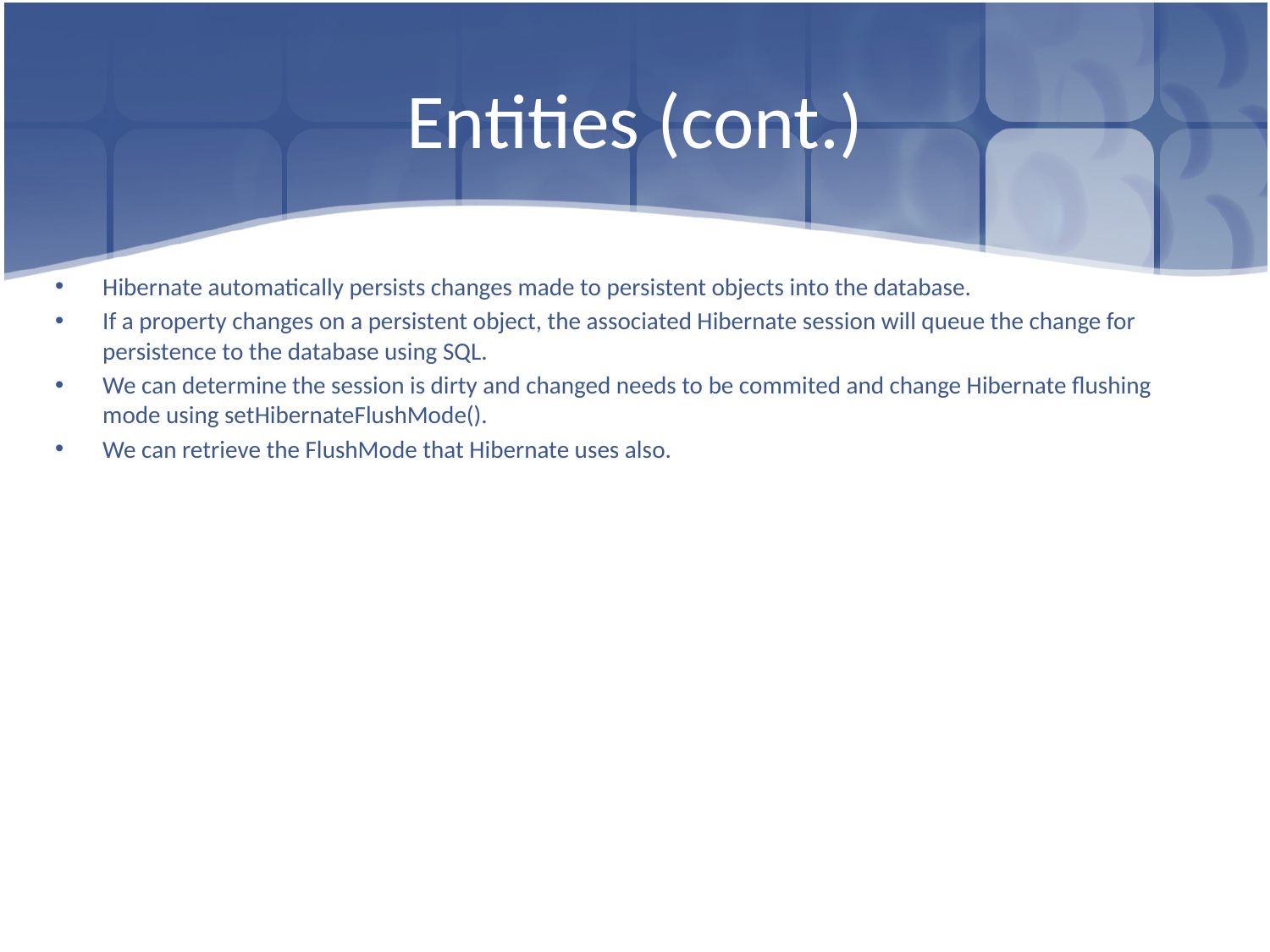

# Entities (cont.)
Hibernate automatically persists changes made to persistent objects into the database.
If a property changes on a persistent object, the associated Hibernate session will queue the change for persistence to the database using SQL.
We can determine the session is dirty and changed needs to be commited and change Hibernate flushing mode using setHibernateFlushMode().
We can retrieve the FlushMode that Hibernate uses also.